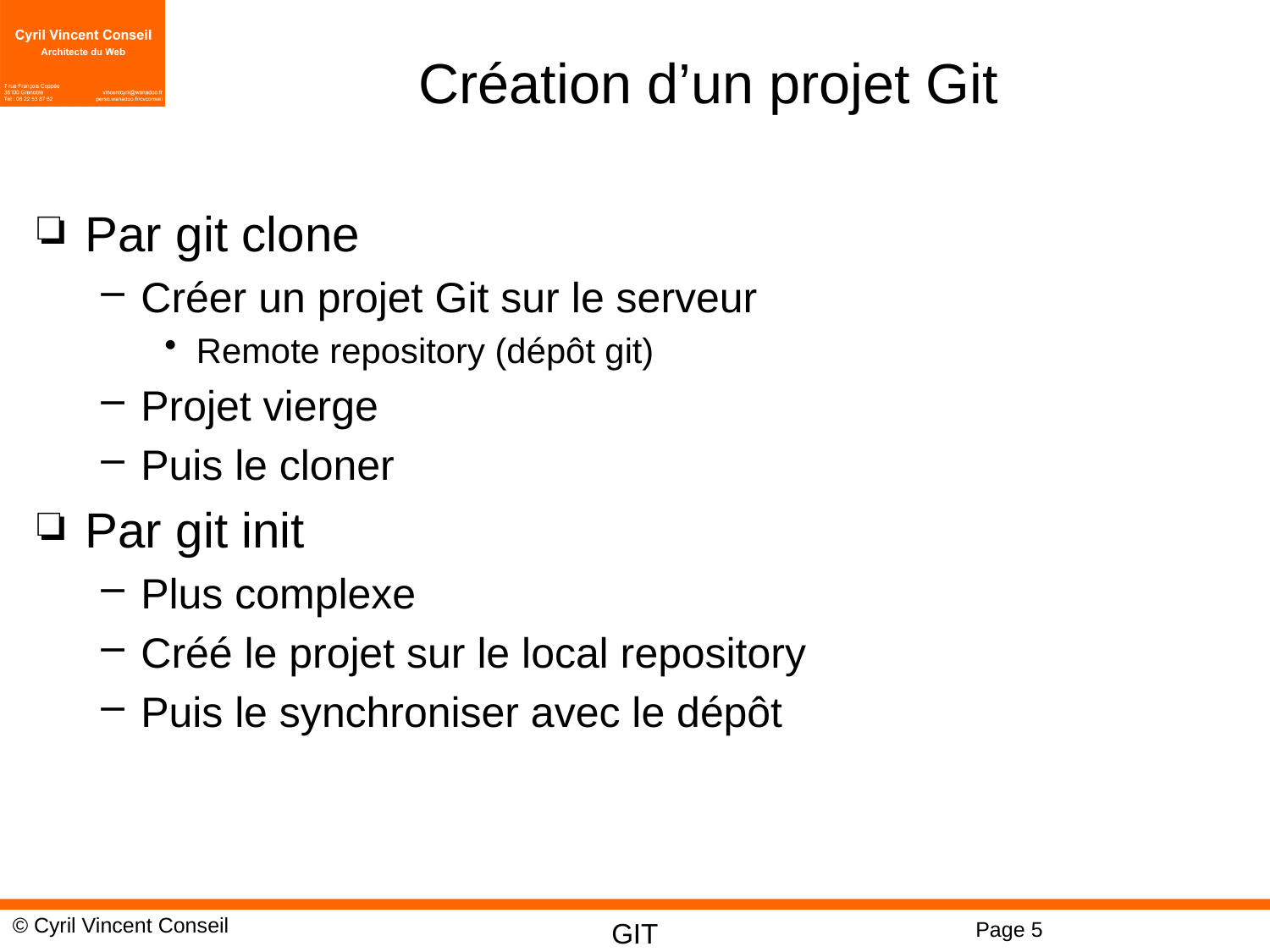

# Création d’un projet Git
Par git clone
Créer un projet Git sur le serveur
Remote repository (dépôt git)
Projet vierge
Puis le cloner
Par git init
Plus complexe
Créé le projet sur le local repository
Puis le synchroniser avec le dépôt